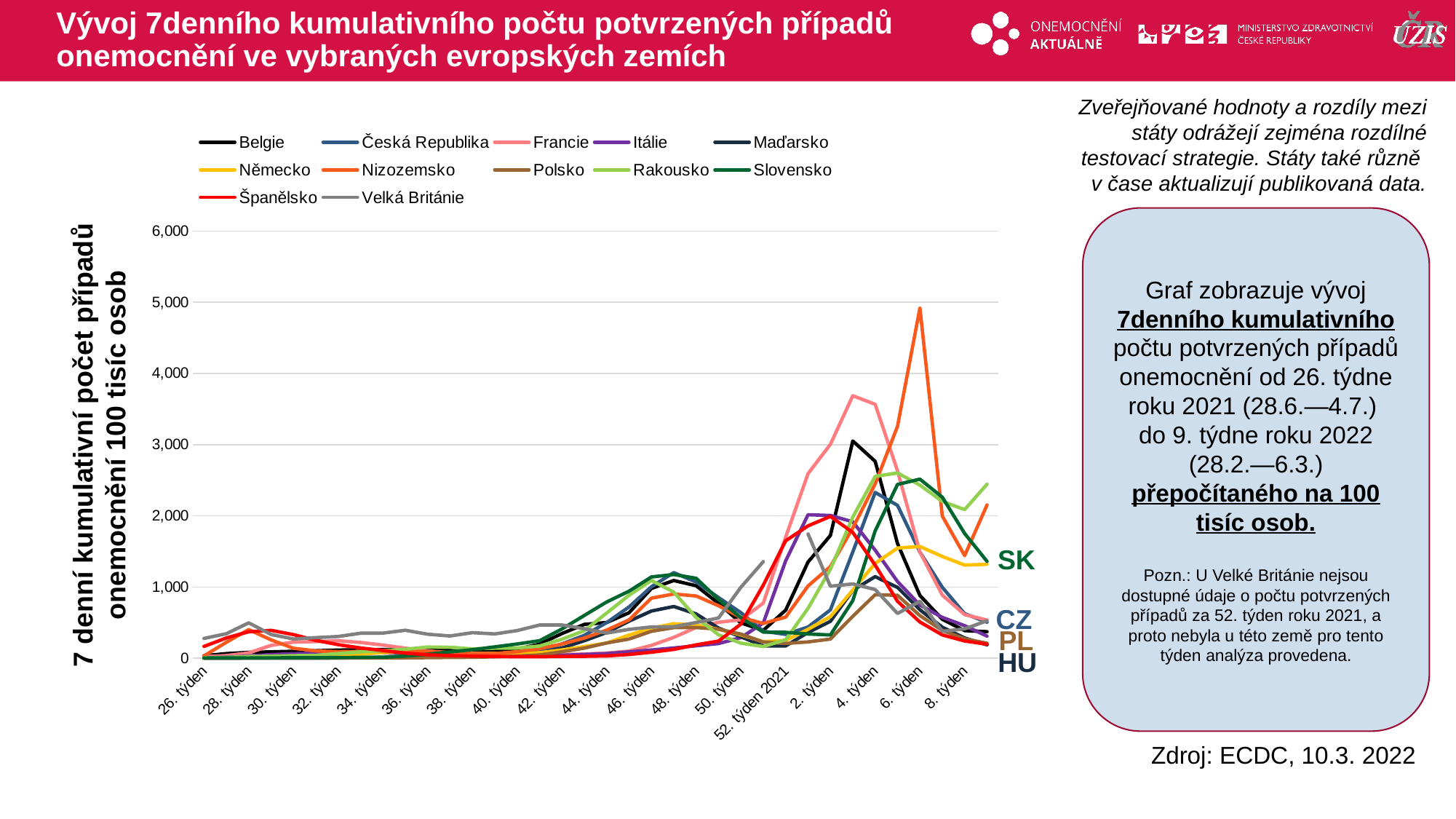

# Vývoj 7denního kumulativního počtu potvrzených případů onemocnění ve vybraných evropských zemích
Zveřejňované hodnoty a rozdíly mezi státy odrážejí zejména rozdílné testovací strategie. Státy také různě
v čase aktualizují publikovaná data.

### Chart

| Category | Belgie | Česká Republika | Francie | Itálie | Maďarsko | Německo | Nizozemsko | Polsko | Rakousko | Slovensko | Španělsko | Velká Británie |
|---|---|---|---|---|---|---|---|---|---|---|---|---|
| 26. týden | 35.322379634869 | 9.510059857270553 | 23.156491357662905 | 9.449797764938394 | 2.2519004504415054 | 5.259315833711399 | 33.39348910259522 | 1.630743847340457 | 7.111509365621908 | 4.19577370158668 | 166.39900766942642 | 278.56506264198623 |
| 27. týden | 65.20320348815008 | 12.736186357524575 | 37.88163721875164 | 14.788363429161928 | 2.835347385328623 | 6.710617665281966 | 224.6549420841547 | 1.4753094580139838 | 12.279430863546201 | 4.287384481097306 | 285.0698252160762 | 345.2872069401609 |
| 28. týden | 82.80364228409955 | 15.064608092490522 | 75.2047497886816 | 31.635696279073386 | 3.3266711199704058 | 10.945485147296495 | 402.7382316386794 | 1.6570886590907066 | 24.63750401075647 | 3.9392635189569267 | 372.3859409074682 | 497.83085810795717 |
| 29. týden | 90.1545158837885 | 12.652026535778818 | 181.43435546909117 | 52.50707359950509 | 4.073892633071451 | 15.185162245985657 | 258.3643854101531 | 1.9442471071684286 | 28.457272074439636 | 5.826445576875827 | 391.7996162223367 | 333.86050159989304 |
| 30. týden | 97.92196791651769 | 11.13714974435519 | 226.51293929300525 | 64.416568547049 | 3.9305898771342638 | 18.6468838475529 | 140.1458042571672 | 2.360495132822374 | 36.52372345598234 | 7.6586611670883515 | 332.4768836979931 | 270.8071863147888 |
| 31. týden | 106.24485785996715 | 11.249362840016198 | 234.70215841256362 | 71.38822559222534 | 3.7361075655052254 | 24.54828350732783 | 103.60426216502749 | 2.74512938437602 | 41.19732202801822 | 7.731949790696853 | 251.5031179135807 | 290.36790744054247 |
| 32. týden | 115.87823412402236 | 11.99745014442293 | 246.3687876461953 | 72.414356932208 | 5.046304191216647 | 38.55749447636567 | 92.55735359040325 | 3.427460008707487 | 66.29544512880707 | 10.406984552407136 | 191.19797609318596 | 305.50017416285425 |
| 33. týden | 120.03533973706958 | 12.175120879219527 | 221.9437323255172 | 76.08126745596958 | 6.315557172374586 | 59.68493812386064 | 97.1875191188209 | 3.556549586283711 | 90.60714539295527 | 12.40409954573879 | 144.4205046440072 | 351.36567935789117 |
| 34. týden | 122.5087741832459 | 12.343440522711042 | 185.58615438785876 | 77.27506731555725 | 11.32091771903775 | 79.79875505717666 | 102.42661460507016 | 4.246783654140254 | 106.00979837916006 | 15.042489995644823 | 109.3939160004981 | 353.678349308461 |
| 35. týden | 119.42782952221926 | 16.429867423032803 | 141.557775156277 | 67.10932497190547 | 14.954666173159271 | 89.82800822795554 | 101.4385395791547 | 6.014520522582008 | 127.01852272941751 | 31.33088659263416 | 72.12785670362511 | 393.0216550685681 |
| 36. týden | 119.41915080486424 | 24.38764612365939 | 104.76496391514847 | 55.417799099848075 | 19.62224165225621 | 86.1787115760776 | 96.02710542559464 | 8.56469830000618 | 157.95864404525122 | 56.24901861952449 | 48.93032106783708 | 337.5748787504906 |
| 37. týden | 125.6244337136926 | 28.707850306608258 | 75.8316045807102 | 48.48470581418089 | 26.87950264936088 | 73.89134337655844 | 80.54534847883839 | 11.539027546609372 | 154.45344511622432 | 90.23661781796682 | 37.56817656426074 | 312.8848496212812 |
| 38. týden | 118.43845574374872 | 30.587419658930166 | 58.89018537908434 | 39.72402566481909 | 31.004574838124185 | 64.45006584425347 | 66.70655349377873 | 14.115550135783794 | 132.1527403914858 | 120.21166487384372 | 30.435673804113165 | 359.53789680710935 |
| 39. týden | 115.56580029924218 | 42.126666329403974 | 49.68789761458876 | 35.08128435695635 | 37.01305467634766 | 67.91900187083267 | 66.31017455896381 | 20.80186335799717 | 141.48870292360553 | 160.53873001442136 | 25.542641697329454 | 341.9930480906199 |
| 40. týden | 129.50382037137967 | 56.031739100064065 | 43.35547586478332 | 30.2775812702728 | 46.89070892487517 | 69.74184659051865 | 92.67799065752084 | 30.970960693593558 | 143.6232791944873 | 200.5543185046629 | 21.824275329480006 | 389.10010735696017 |
| 41. týden | 198.4909446263118 | 90.01360490273977 | 48.607984264340445 | 30.04284534282579 | 70.95533601118416 | 78.57831482598849 | 135.17096139412791 | 46.946454538944984 | 172.56363958286335 | 246.3413861040739 | 22.29963466627894 | 466.7670283144708 |
| 42. týden | 347.14869420018675 | 201.44120889412218 | 53.426744798323284 | 42.70517194339618 | 144.56177300720628 | 117.51095940297554 | 200.08519274787398 | 91.5640277191679 | 268.0016681151826 | 411.6438766530478 | 26.037015407600347 | 467.67946035977184 |
| 43. týden | 475.793321553421 | 321.7710518079447 | 59.01199128654014 | 54.00770684996994 | 246.85946892408086 | 164.7654432312467 | 284.12327155087854 | 142.9864657744803 | 388.4254736287707 | 601.7545662934994 | 28.103243991553057 | 414.75840173231023 |
| 44. týden | 501.881545922565 | 500.72288611333954 | 73.21871932199386 | 65.39742938673831 | 362.02370514188715 | 213.8860583292755 | 395.8963865464394 | 214.39934698588218 | 634.7780445124313 | 790.7659265798234 | 33.76530186986926 | 353.8135244262834 |
| 45. týden | 639.5346818902941 | 720.3800208697656 | 100.66366988483814 | 90.48399329003998 | 520.4653736527238 | 326.185798065286 | 538.6387600577565 | 269.99743770360914 | 885.5570525051837 | 941.9053906164545 | 53.53179944805077 | 405.78394934471146 |
| 46. týden | 980.9467439188228 | 1005.0739956530517 | 181.05408336776577 | 116.03499899264754 | 663.8295450567407 | 422.9276302630268 | 844.2584080445392 | 378.62763447458883 | 1092.936754527324 | 1141.8550779763473 | 85.65763978300458 | 439.6188690535566 |
| 47. týden | 1091.5569966083572 | 1202.849576755581 | 293.45122719154676 | 144.80859364206339 | 726.9646449582099 | 484.99693585333677 | 902.6467485294485 | 430.01845875580096 | 928.8552469682276 | 1176.4656304754617 | 124.63076727602662 | 442.4266913378889 |
| 48. týden | 1018.1524052197277 | 1069.9986225842508 | 432.75410762199573 | 175.6210374898762 | 622.8449568587052 | 466.85506175662033 | 874.1591668229684 | 431.23558905866247 | 571.6844637899469 | 1123.2764118915923 | 188.62681025814464 | 502.5135005046954 |
| 49. týden | 771.30364749133 | 852.9130379367228 | 505.67722480272494 | 206.80738213640814 | 423.4698797055251 | 406.66872109442926 | 738.1724690702357 | 408.2049546265942 | 329.32018014924955 | 824.8634587136783 | 241.59662933469087 | 565.4345792614951 |
| 50. týden | 495.6762630137367 | 639.8484225503811 | 541.4242877652086 | 290.3666655667612 | 301.5601780475327 | 328.99341179910317 | 572.6411791181832 | 339.3817684102418 | 211.89601602684803 | 569.3243503467376 | 480.9833659303076 | 998.31232396104 |
| 51. týden | 391.83540986110586 | 380.1592659168899 | 774.8742220316109 | 495.41855830290484 | 173.18138055009015 | 233.17622840706062 | 489.2062856507666 | 227.7061114009333 | 164.4634843654646 | 367.2676150581005 | 1027.2599776551533 | 1356.8202451421332 |
| 52. týden 2021 | 675.6988971085985 | 335.5171560264183 | 1701.8825370376112 | 1368.213683736395 | 173.60105290676333 | 250.91168989477055 | 578.5179276734825 | 208.07659216582223 | 259.8565744499759 | 364.06123777522856 | 1650.2532482148567 | None |
| 1. týden 2022 | 1351.8751236717223 | 439.21140750849617 | 2592.5020799101417 | 2015.422552837716 | 361.6449764297674 | 406.4895628732992 | 1015.7124035298407 | 229.573958554026 | 701.9385547615431 | 340.8470662472359 | 1859.764178669701 | 1745.714651232842 |
| 2. týden | 1724.7128212427228 | 679.5344540491582 | 3004.604144466797 | 2005.0740518076948 | 518.1213500020369 | 584.3972836679811 | 1288.2085596594818 | 270.0422238835846 | 1249.9292219447022 | 327.19706010015256 | 1992.0028080426744 | 1011.2685651453633 |
| 3. týden | 3051.2634476725416 | 1492.9578334045107 | 3687.1405760195426 | 1916.5685470489937 | 953.5160661837635 | 956.8251412515278 | 1829.5415475495308 | 589.7075351799396 | 1982.9202441415991 | 809.436203444089 | 1766.900091340825 | 1043.8163826453779 |
| 4. týden | 2764.9352046962276 | 2328.9453960790315 | 3567.05777652288 | 1517.8142436687697 | 1146.6165298091228 | 1332.8950810619408 | 2448.5188496853525 | 892.543780730235 | 2554.4811272000743 | 1789.011946595313 | 1307.9903003032962 | 964.8226885205455 |
| 5. týden | 1610.9348367186117 | 2147.1414789255855 | 2631.1606011483977 | 1077.3607794627794 | 994.5211262040758 | 1548.228834010281 | 3258.4531398238178 | 884.6218958369349 | 2602.441685623202 | 2441.2806967109714 | 799.7255338570567 | 629.2225419260689 |
| 6. týden | 881.4626068784041 | 1490.7042203999854 | 1491.2489288507334 | 746.9666082107141 | 680.8109216352973 | 1569.8672994294557 | 4919.677255633105 | 599.2944121758554 | 2431.0464456833474 | 2515.375495179166 | 509.0887226300242 | 800.3307323730581 |
| 7. týden | 547.1670930809794 | 996.3494274654082 | 887.0158705373138 | 574.6033700567632 | 436.18288133938125 | 1430.0072537436283 | 1996.664097863087 | 391.1545924618325 | 2203.3657998639264 | 2262.419810794425 | 328.3486519464148 | 378.67105315801183 |
| 8. týden | 388.21638472406886 | 625.9152965058057 | 613.3031421051887 | 457.9932680418704 | 285.1622484038632 | 1308.6329697467536 | 1441.5038042324654 | 273.0508013854631 | 2087.604358310422 | 1752.3676347910623 | 243.2487671185876 | 412.79689322912685 |
| 9. týden | 373.34974189494585 | 506.8197976442544 | 536.250507574129 | 311.2715765911139 | 187.86991303365178 | 1319.7323626276384 | 2153.2682448484384 | 211.5093211368798 | 2444.0224224879184 | 1361.262894904297 | 197.37553476340858 | 526.8891005554918 |
Graf zobrazuje vývoj 7denního kumulativního počtu potvrzených případů onemocnění od 26. týdne roku 2021 (28.6.—4.7.)
do 9. týdne roku 2022 (28.2.—6.3.) přepočítaného na 100 tisíc osob.

Pozn.: U Velké Británie nejsou dostupné údaje o počtu potvrzených případů za 52. týden roku 2021, a proto nebyla u této země pro tento týden analýza provedena.
7 denní kumulativní počet případů onemocnění 100 tisíc osob
SK
CZ
PL
HU
Zdroj: ECDC, 10.3. 2022